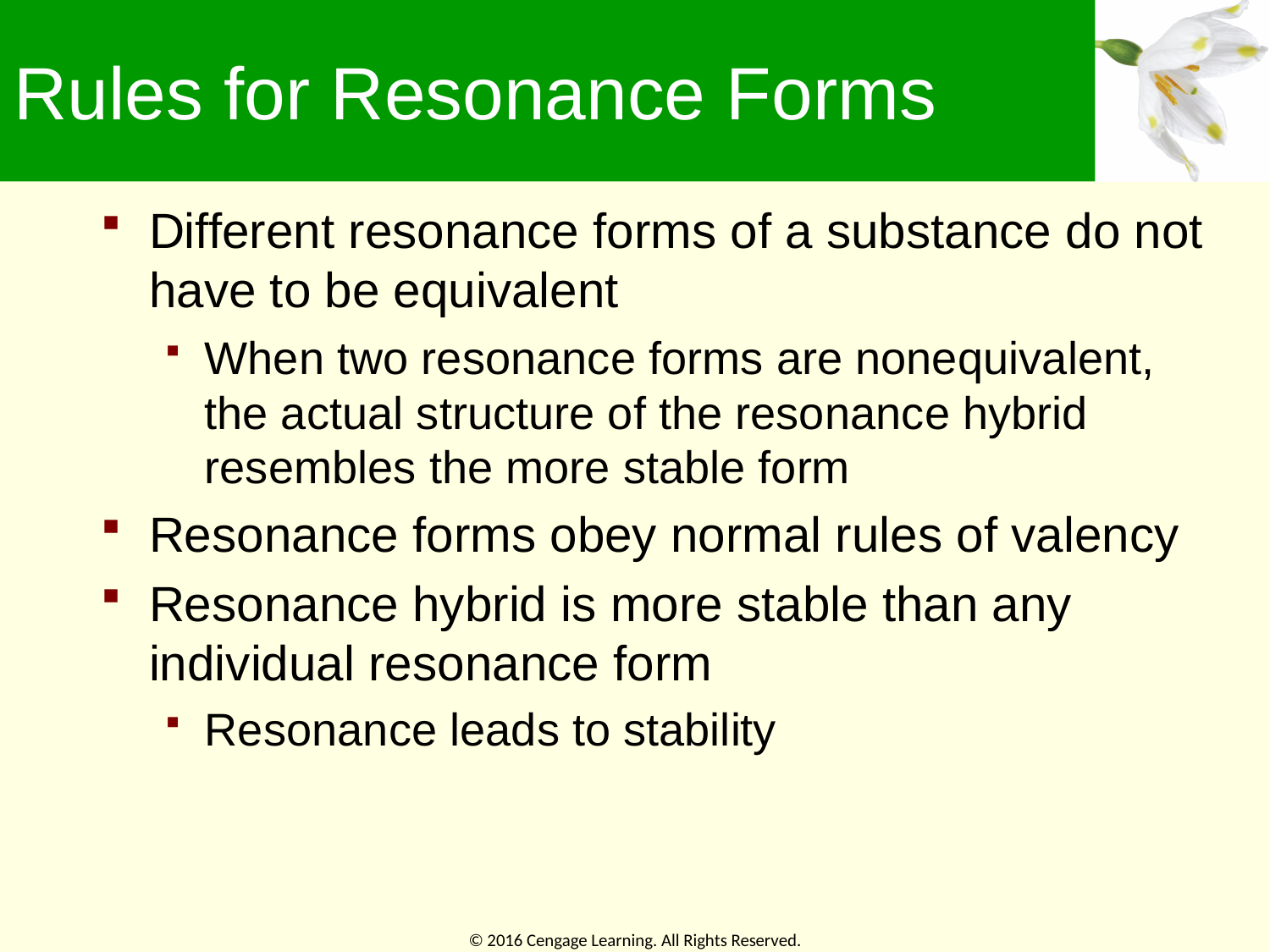

# Rules for Resonance Forms
Different resonance forms of a substance do not have to be equivalent
When two resonance forms are nonequivalent, the actual structure of the resonance hybrid resembles the more stable form
Resonance forms obey normal rules of valency
Resonance hybrid is more stable than any individual resonance form
Resonance leads to stability